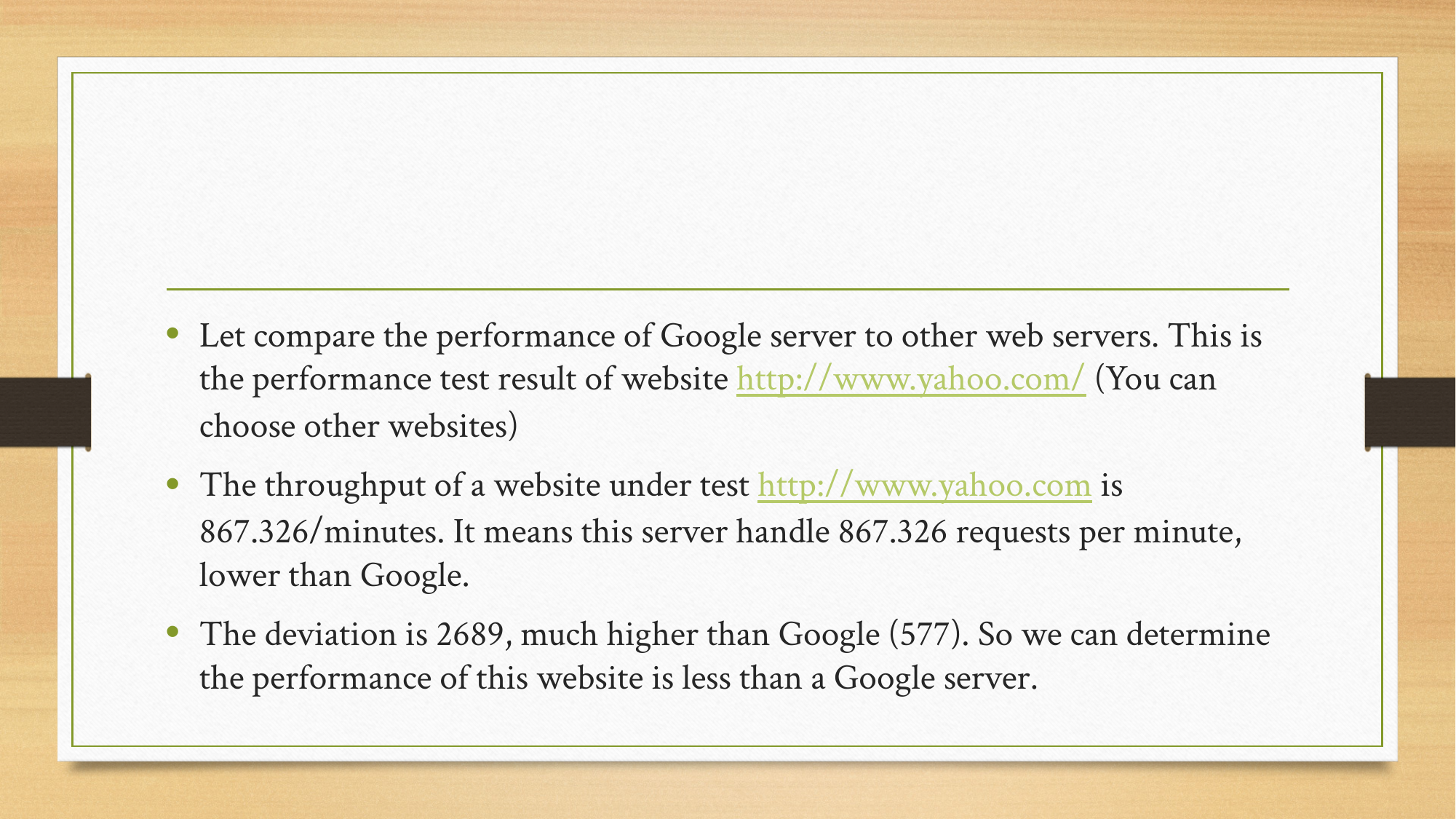

#
Let compare the performance of Google server to other web servers. This is the performance test result of website http://www.yahoo.com/ (You can choose other websites)
The throughput of a website under test http://www.yahoo.com is 867.326/minutes. It means this server handle 867.326 requests per minute, lower than Google.
The deviation is 2689, much higher than Google (577). So we can determine the performance of this website is less than a Google server.